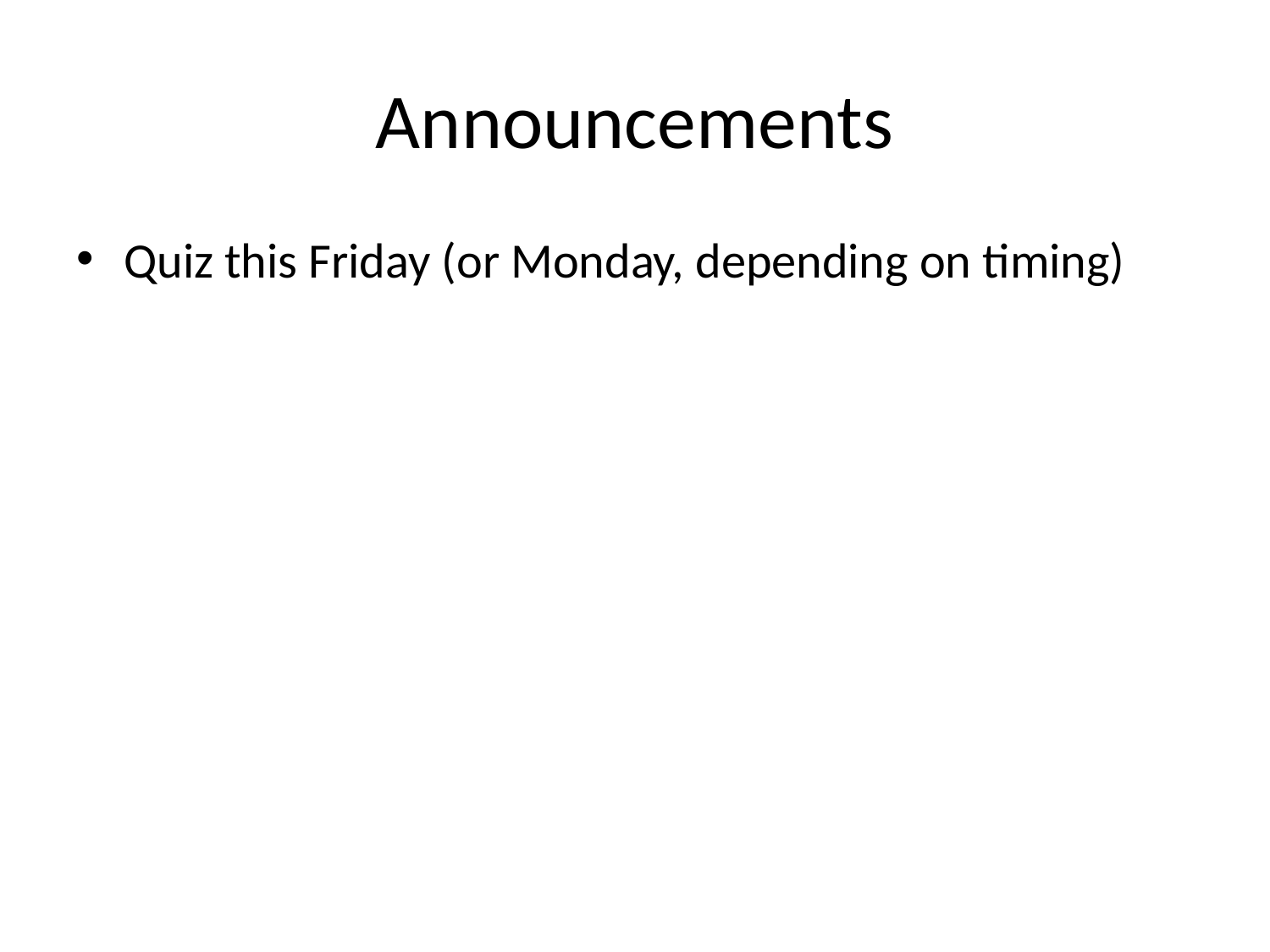

# Announcements
Quiz this Friday (or Monday, depending on timing)